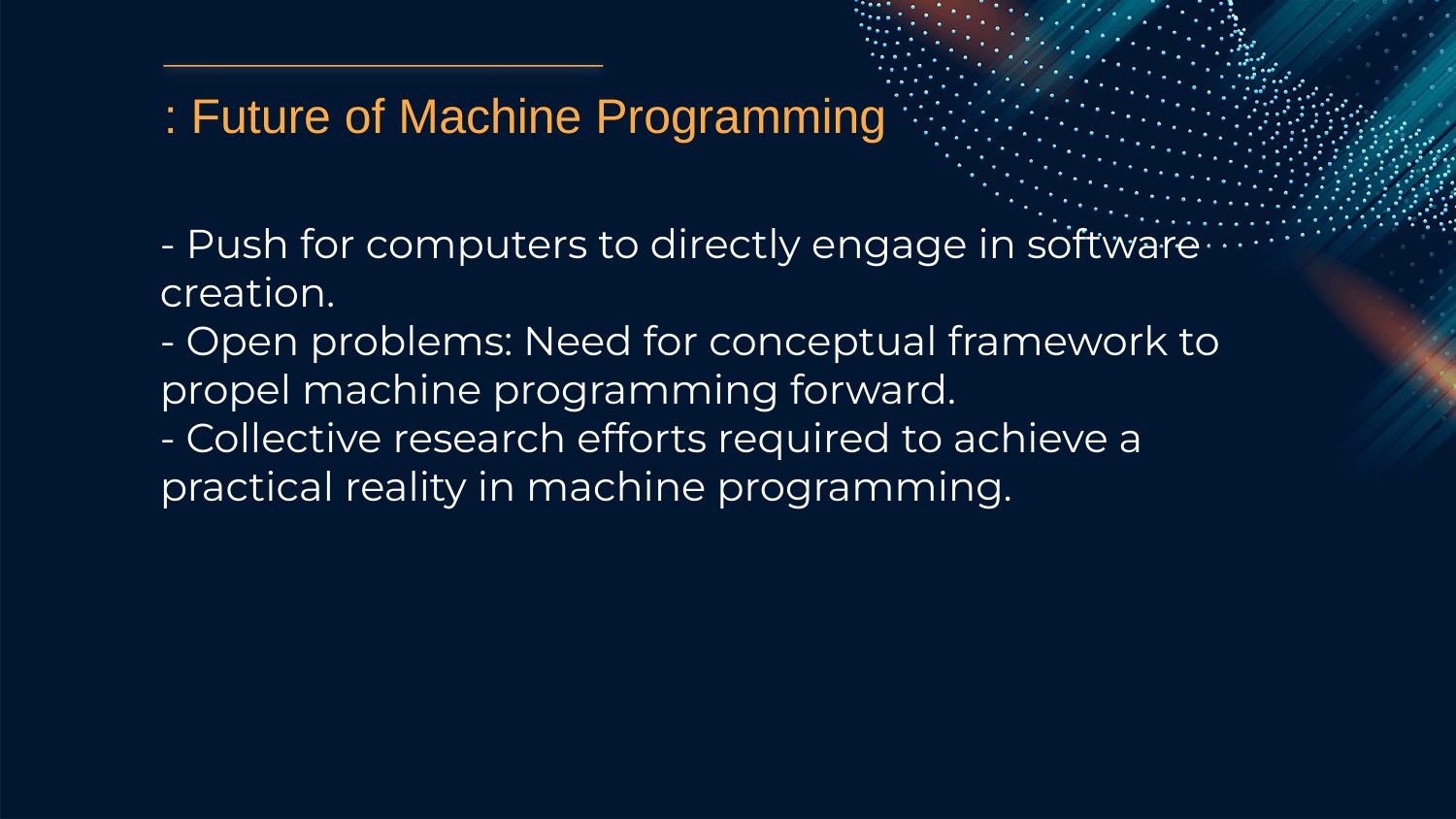

: Future of Machine Programming
- Push for computers to directly engage in software creation.
- Open problems: Need for conceptual framework to propel machine programming forward.
- Collective research efforts required to achieve a practical reality in machine programming.